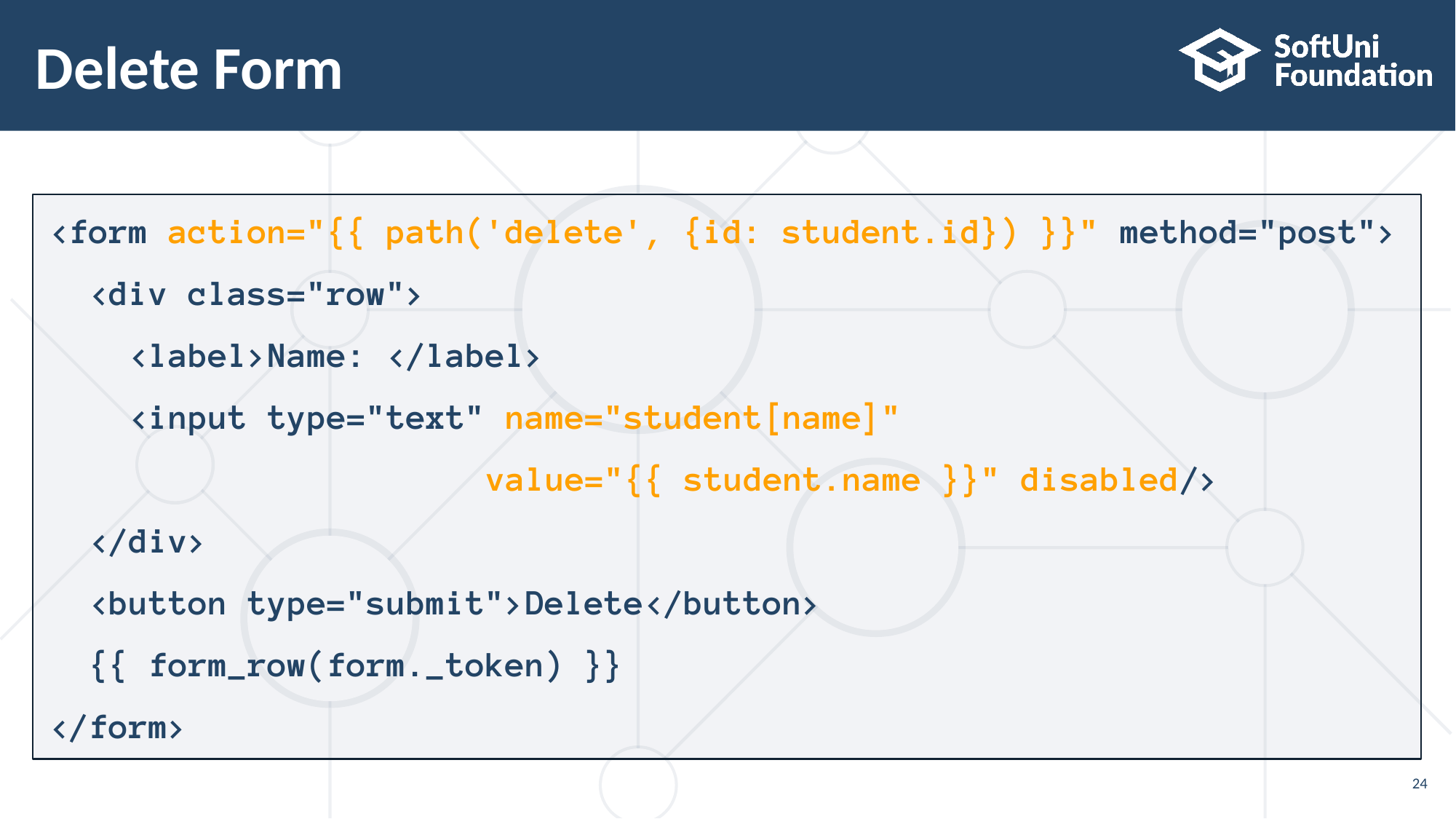

# Delete Form
<form action="{{ path('delete', {id: student.id}) }}" method="post">
  <div class="row">
    <label>Name: </label>
    <input type="text" name="student[name]"
				value="{{ student.name }}" disabled/>
  </div>
  <button type="submit">Delete</button>
  {{ form_row(form._token) }}
</form>
24